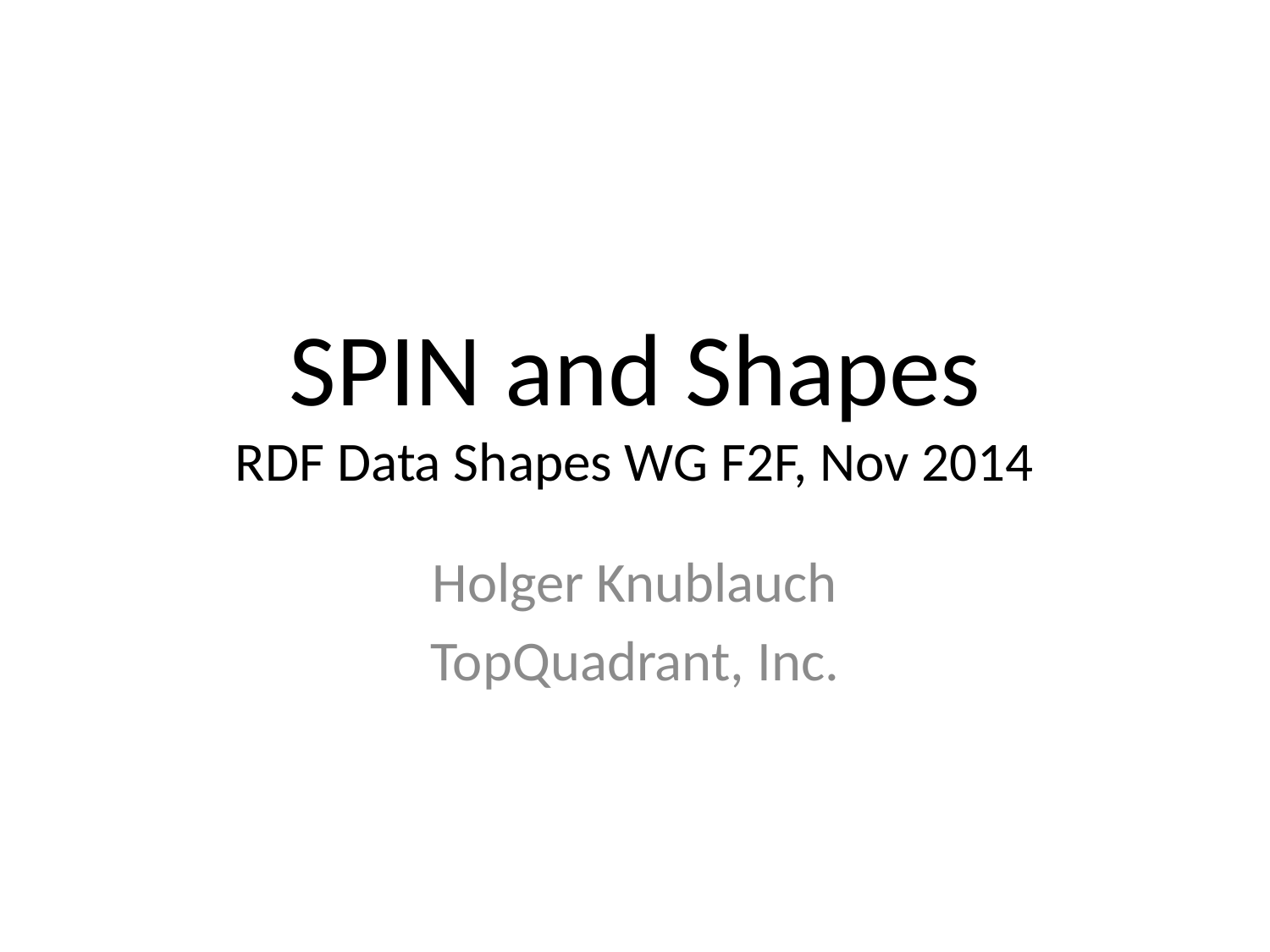

# SPIN and Shapes RDF Data Shapes WG F2F, Nov 2014
Holger Knublauch
TopQuadrant, Inc.